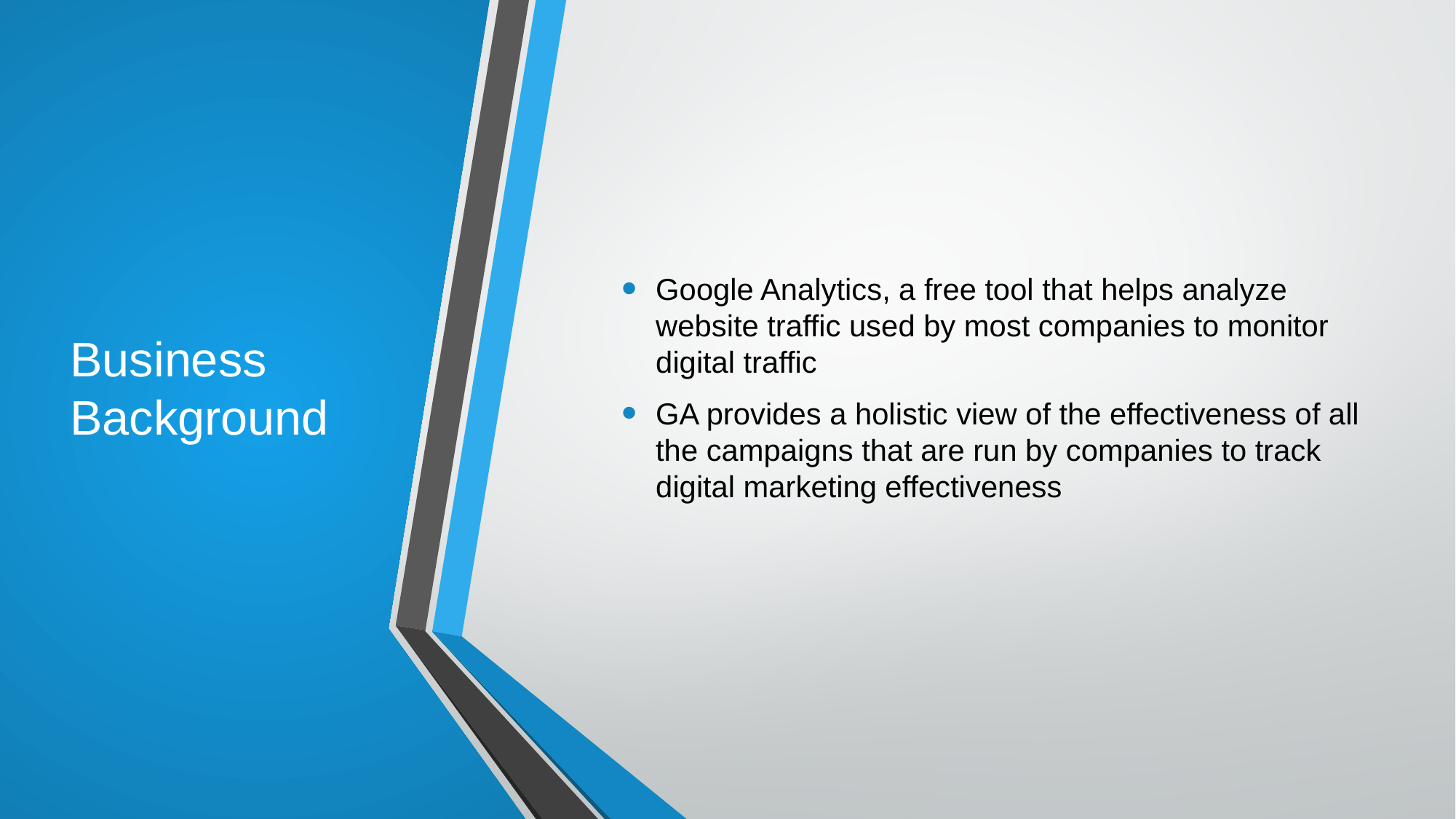

# Business Background
Google Analytics, a free tool that helps analyze website traffic used by most companies to monitor digital traffic
GA provides a holistic view of the effectiveness of all the campaigns that are run by companies to track digital marketing effectiveness